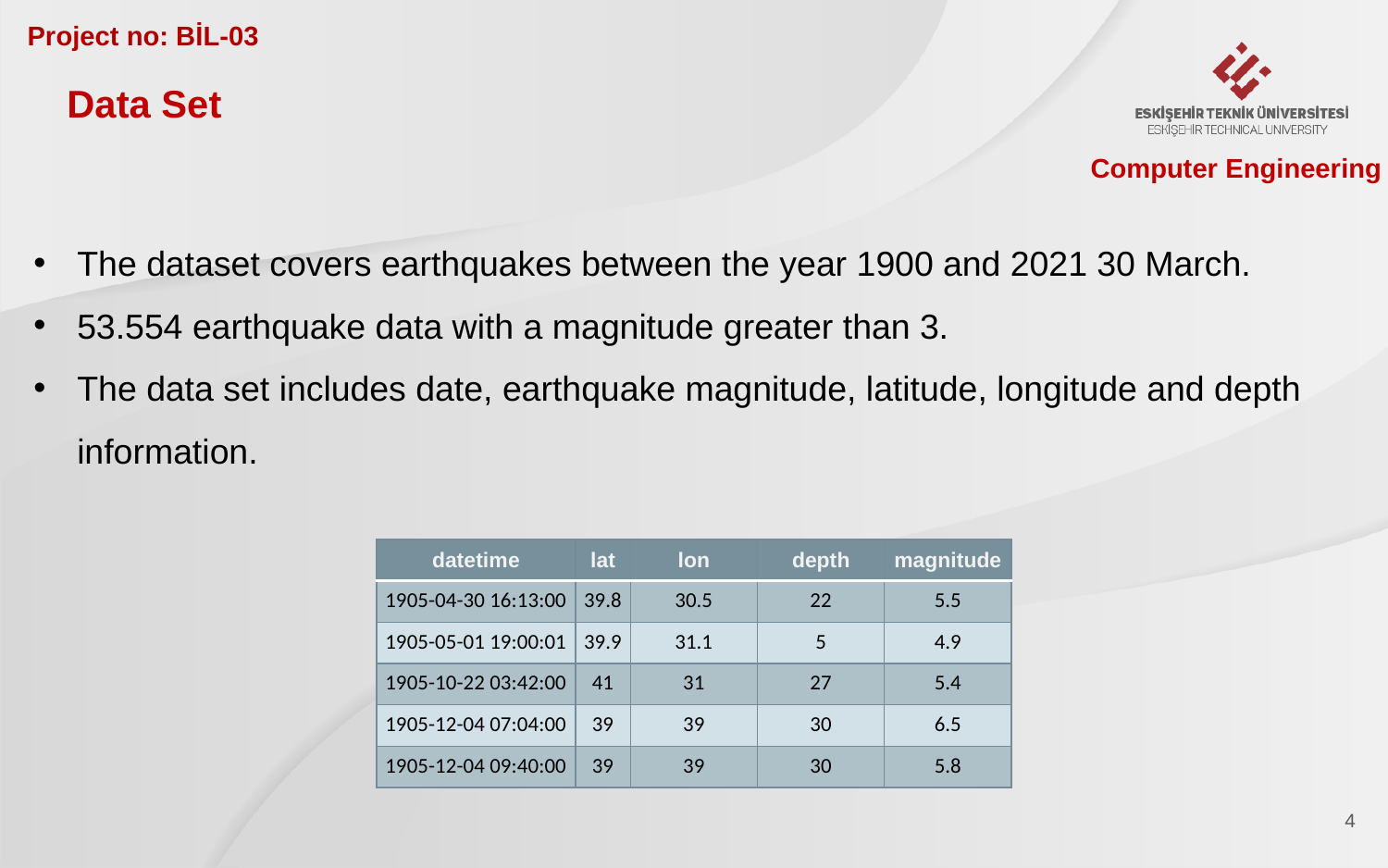

Project no: BİL-03
Data Set
Computer Engineering
The dataset covers earthquakes between the year 1900 and 2021 30 March.
53.554 earthquake data with a magnitude greater than 3.
The data set includes date, earthquake magnitude, latitude, longitude and depth information.

| datetime | lat | lon | depth | magnitude |
| --- | --- | --- | --- | --- |
| 1905-04-30 16:13:00 | 39.8 | 30.5 | 22 | 5.5 |
| 1905-05-01 19:00:01 | 39.9 | 31.1 | 5 | 4.9 |
| 1905-10-22 03:42:00 | 41 | 31 | 27 | 5.4 |
| 1905-12-04 07:04:00 | 39 | 39 | 30 | 6.5 |
| 1905-12-04 09:40:00 | 39 | 39 | 30 | 5.8 |
4